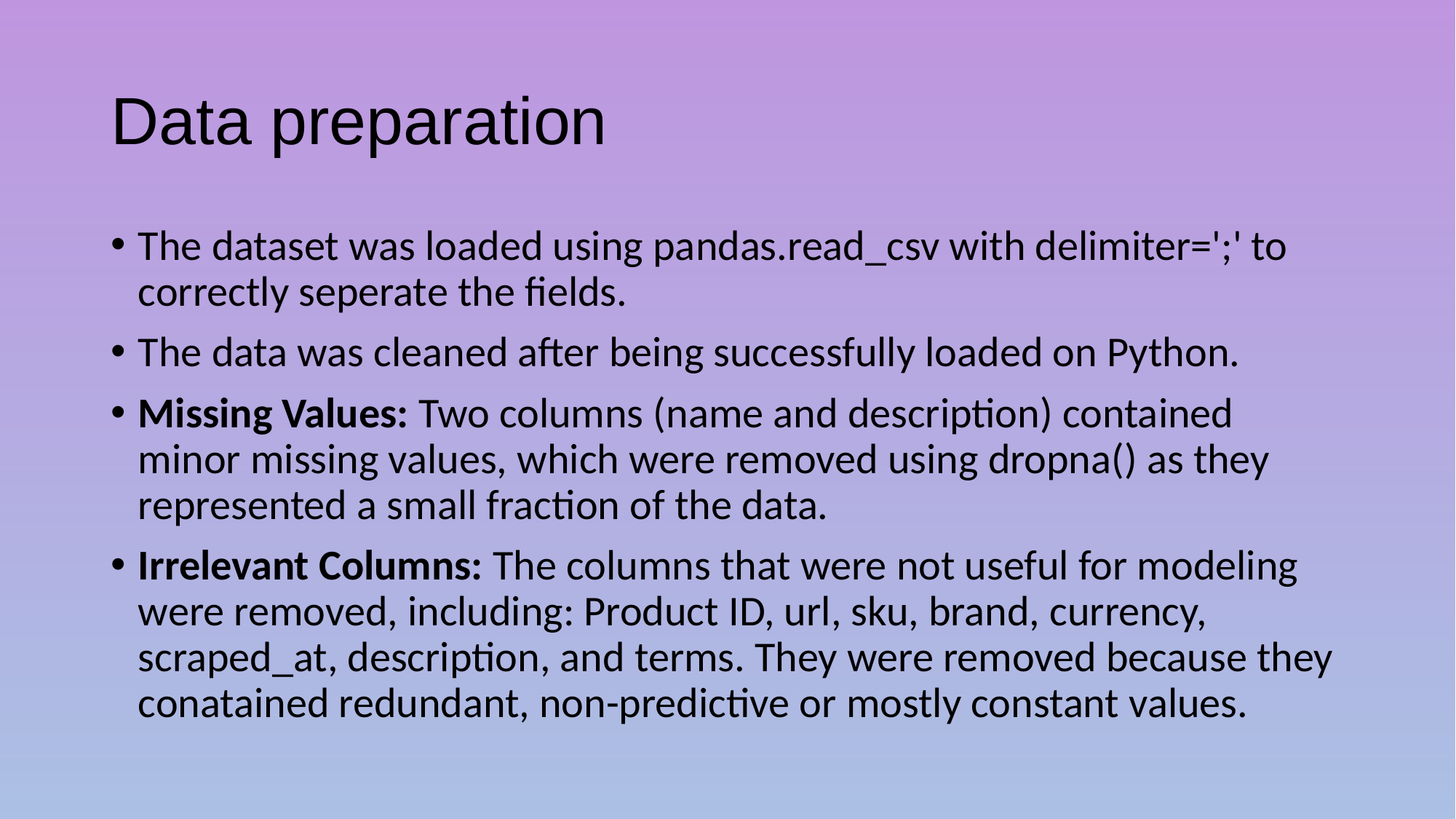

# Data preparation
The dataset was loaded using pandas.read_csv with delimiter=';' to correctly seperate the fields.
The data was cleaned after being successfully loaded on Python.
Missing Values: Two columns (name and description) contained minor missing values, which were removed using dropna() as they represented a small fraction of the data.
Irrelevant Columns: The columns that were not useful for modeling were removed, including: Product ID, url, sku, brand, currency, scraped_at, description, and terms. They were removed because they conatained redundant, non-predictive or mostly constant values.